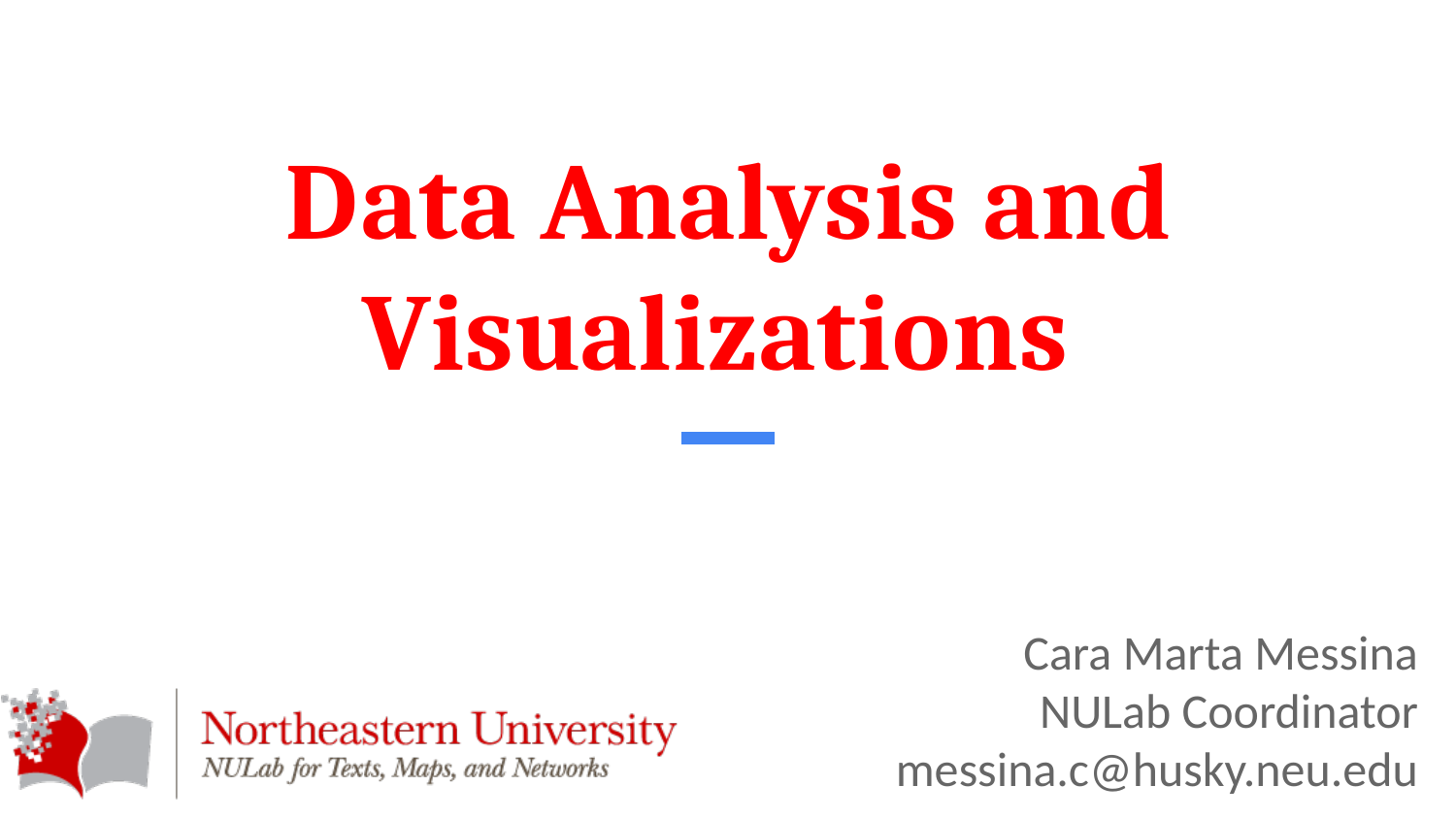

# Data Analysis and Visualizations
Cara Marta Messina
NULab Coordinator
messina.c@husky.neu.edu